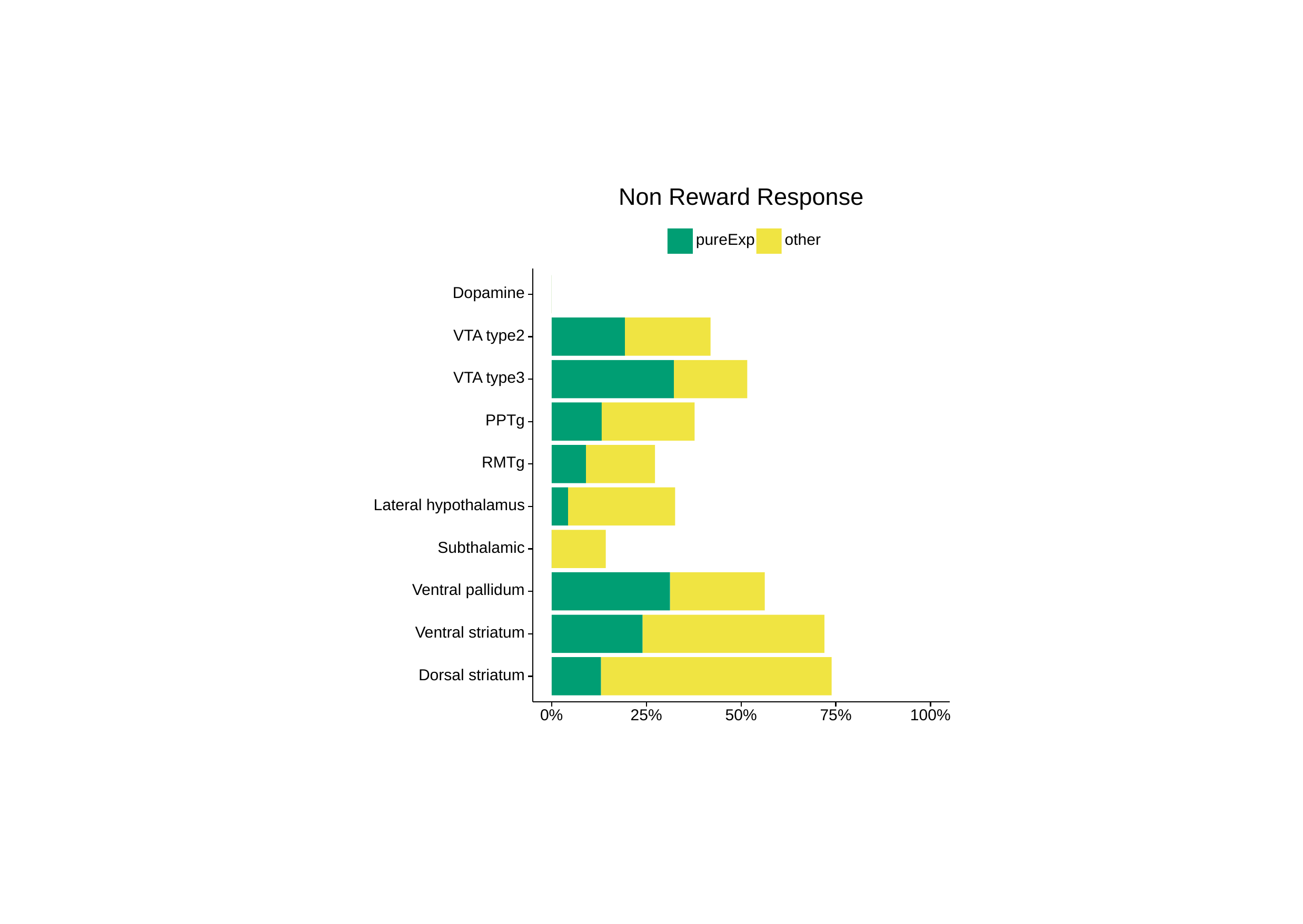

Non Reward Response

pureExp
other

Dopamine

VTA type2

VTA type3

PPTg

RMTg

Lateral hypothalamus

Subthalamic

Ventral pallidum

Ventral striatum

Dorsal striatum

0%
25%
50%
75%
100%